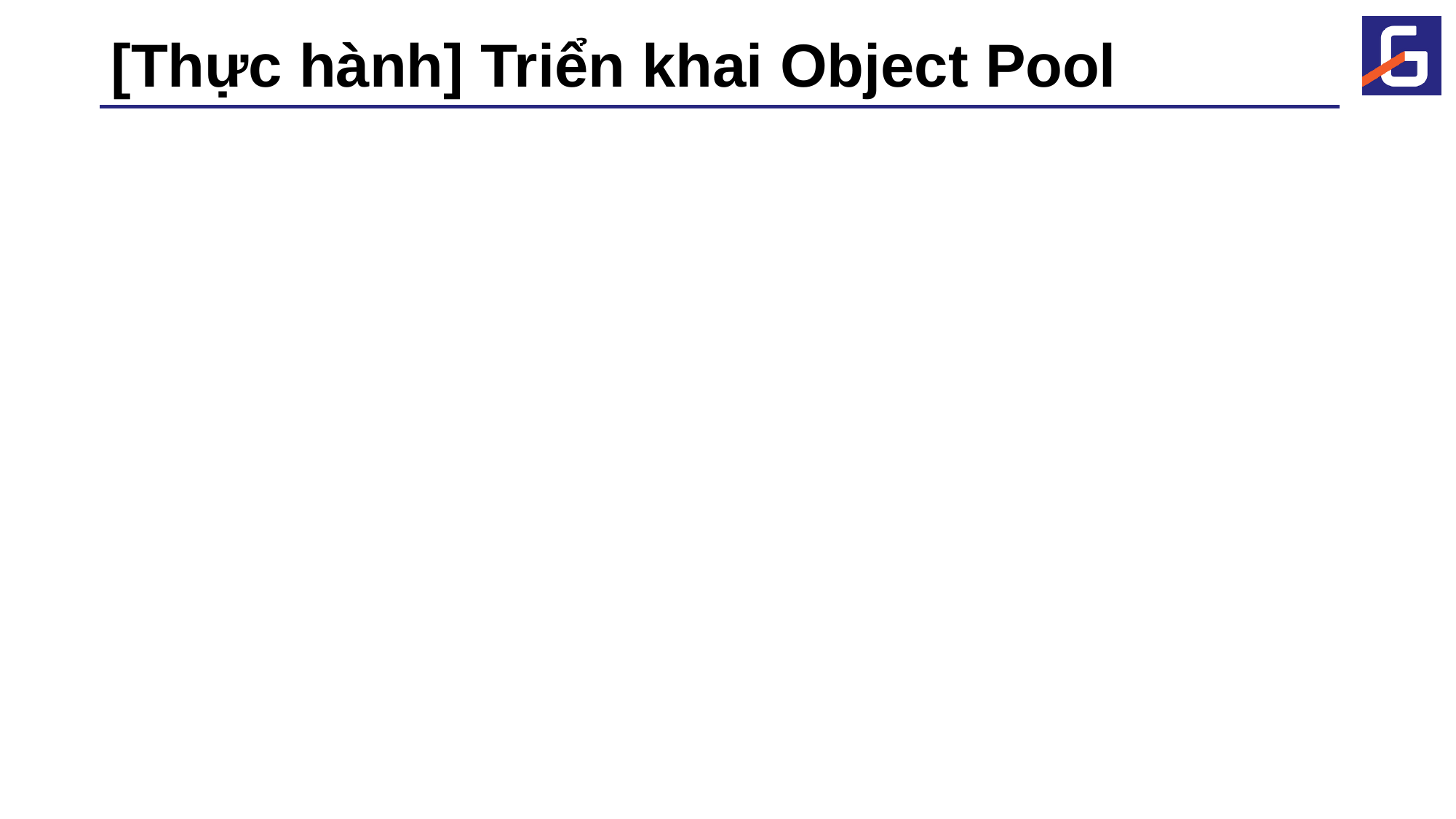

# [Thực hành] Triển khai Object Pool